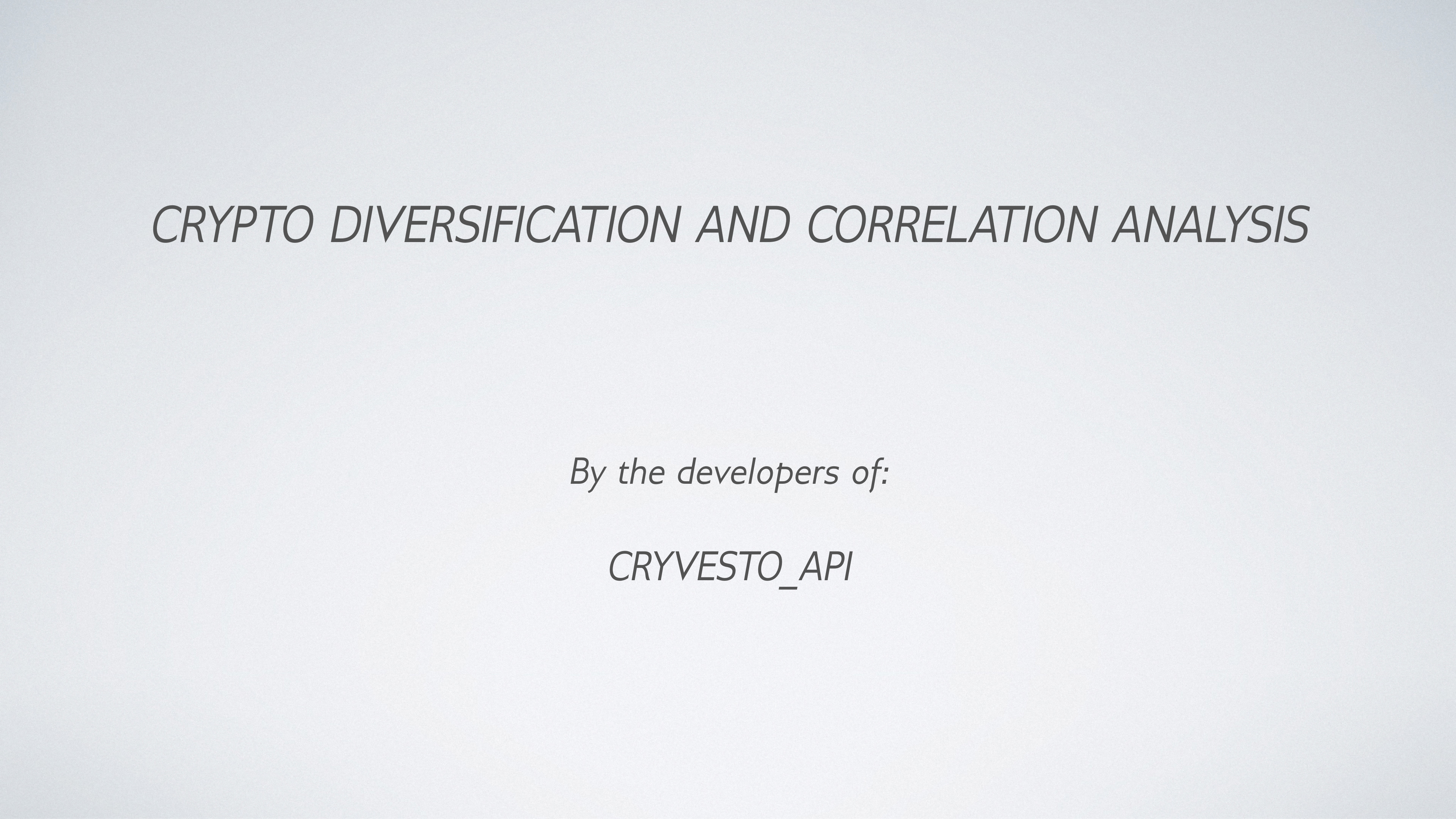

# Crypto Diversification and Correlation Analysis
By the developers of:

CRYVESTO_API